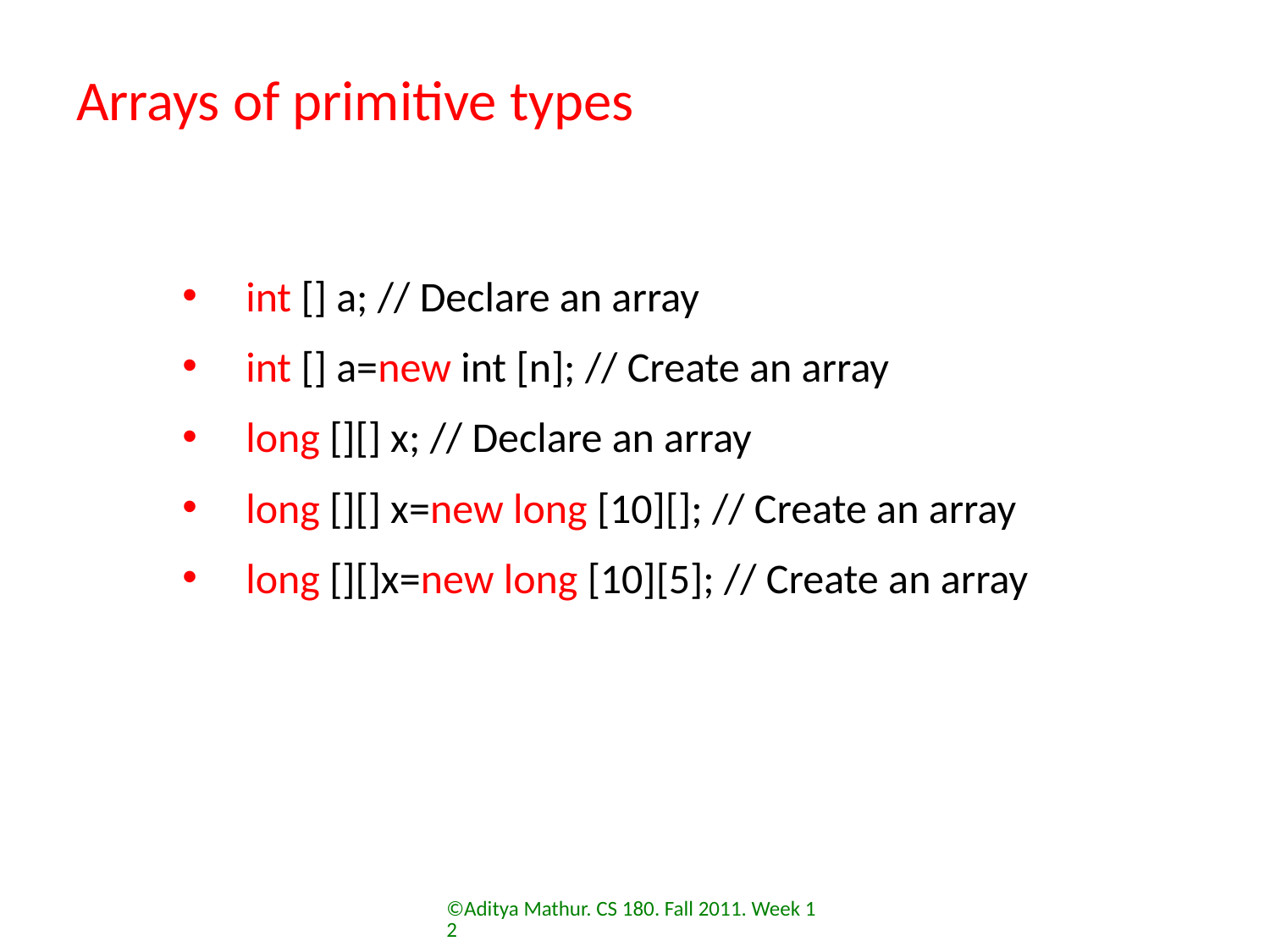

# Arrays of primitive types

int [] a; // Declare an array
int [] a=new int [n]; // Create an array
long [][] x; // Declare an array
long [][] x=new long [10][]; // Create an array
long [][]x=new long [10][5]; // Create an array

©Aditya Mathur. CS 180. Fall 2011. Week 12